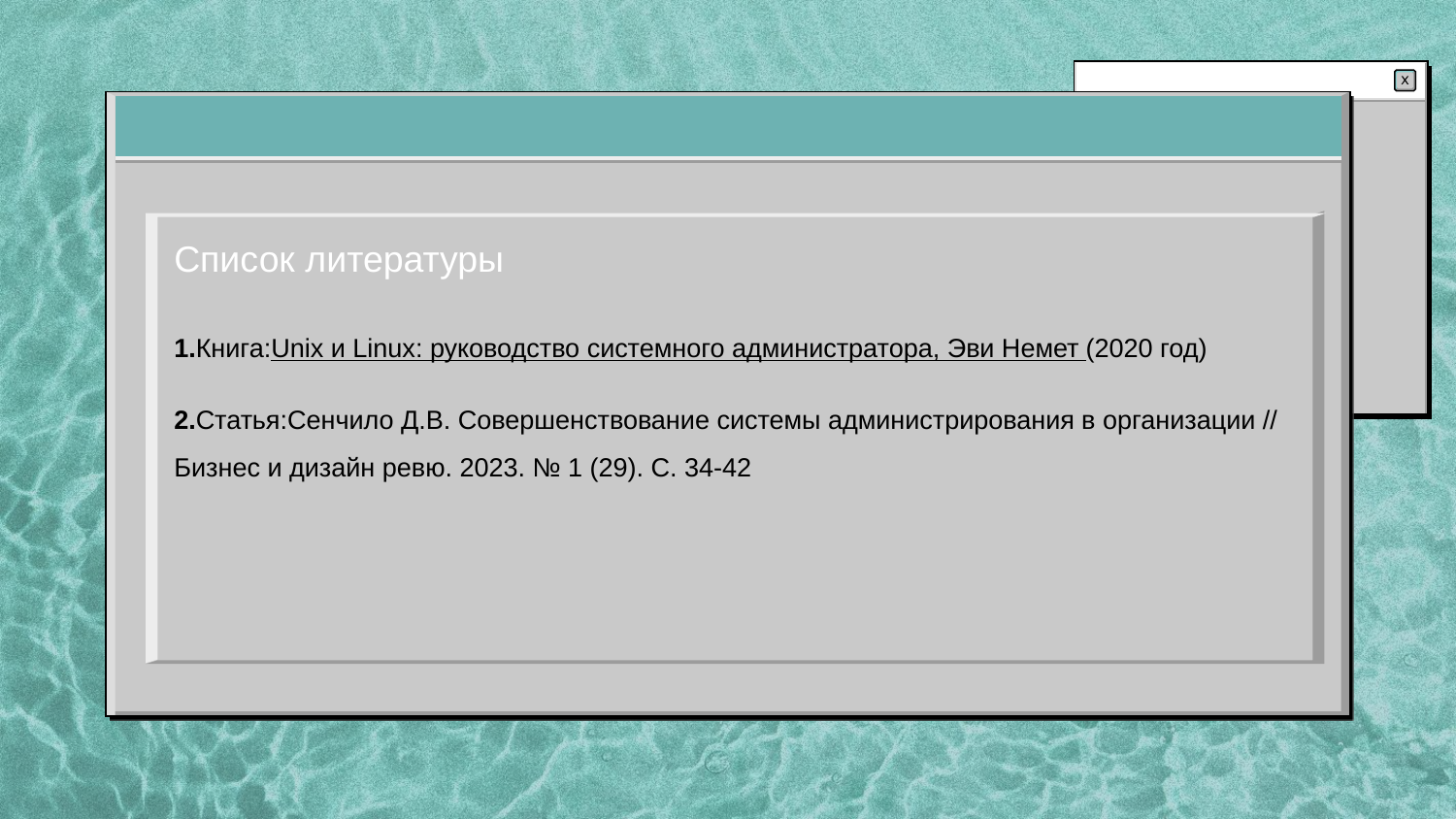

Список литературы
# 1.Книга:Unix и Linux: руководство системного администратора, Эви Немет (2020 год)
2.Статья:Сенчило Д.В. Совершенствование системы администрирования в организации // Бизнес и дизайн ревю. 2023. № 1 (29). С. 34-42